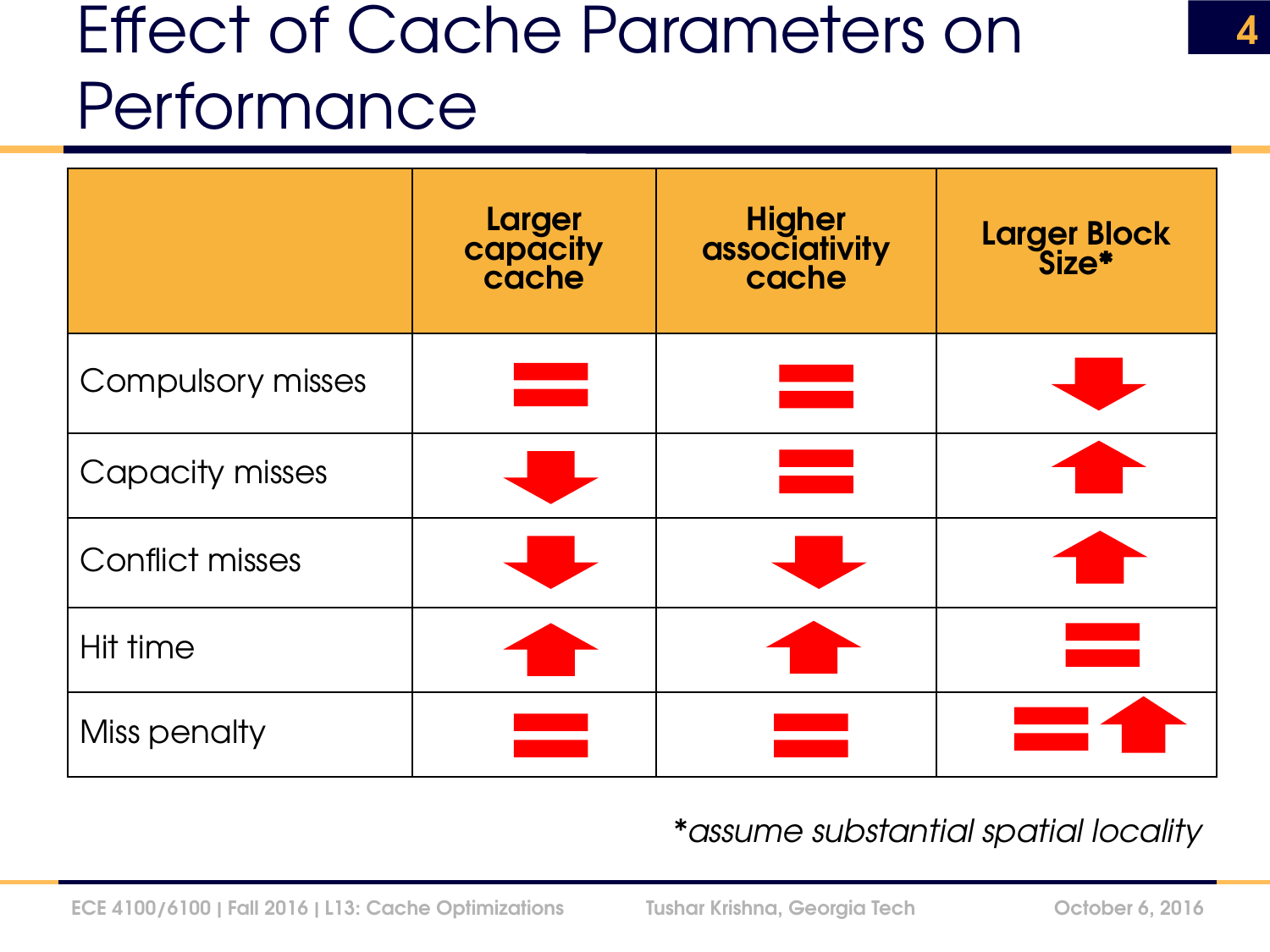

4
# Effect of Cache Parameters on Performance
|  | Larger capacity cache | Higher associativity cache | Larger Block Size\* |
| --- | --- | --- | --- |
| Compulsory misses |  |  |  |
| Capacity misses |  |  |  |
| Conflict misses |  |  |  |
| Hit time |  |  |  |
| Miss penalty |  |  |  |

*assume substantial spatial locality
ECE 4100/6100 | Fall 2016 | L13: Cache Optimizations               Tushar Krishna, Georgia Tech
October 6, 2016